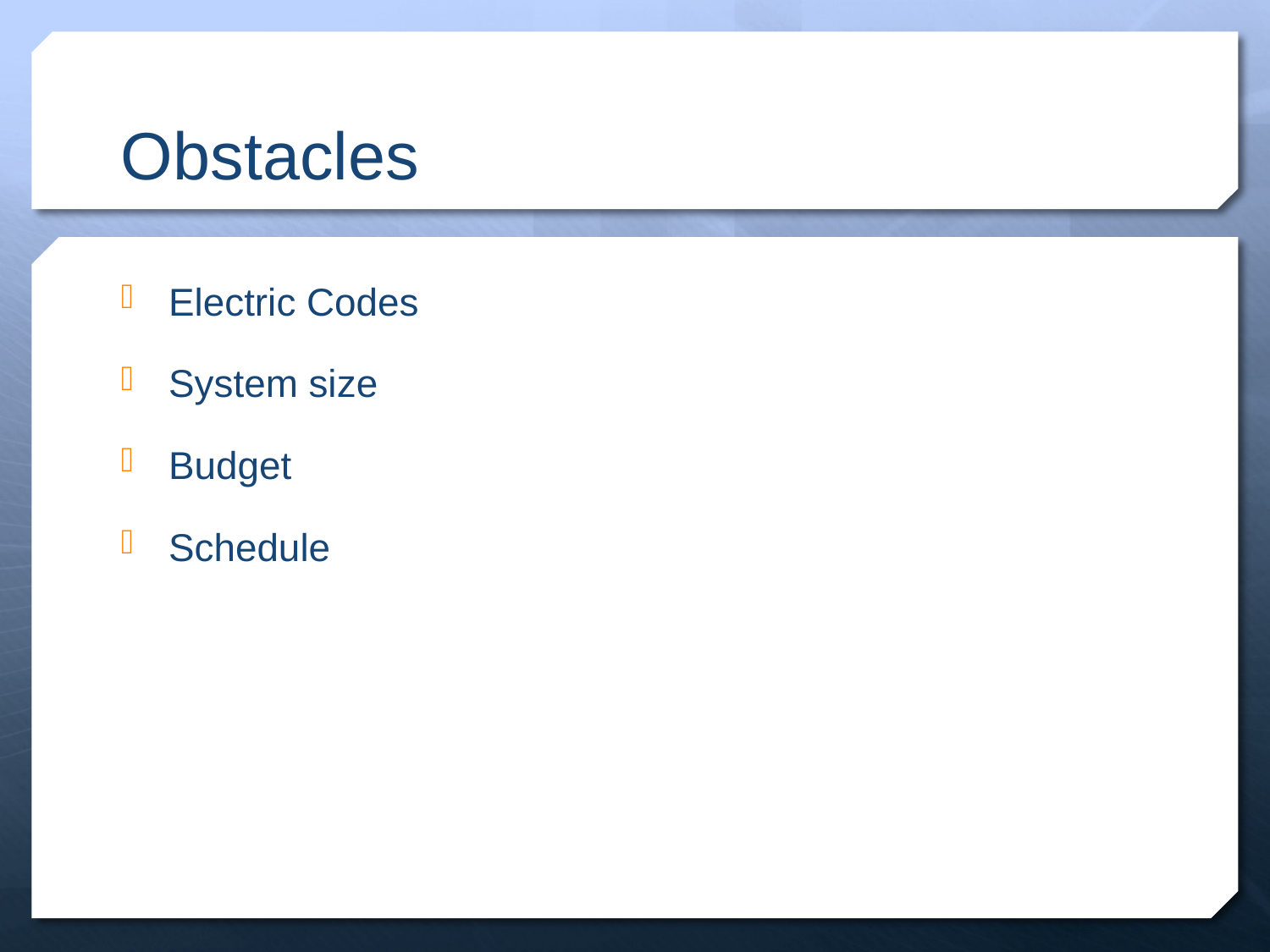

# Obstacles
Electric Codes
System size
Budget
Schedule